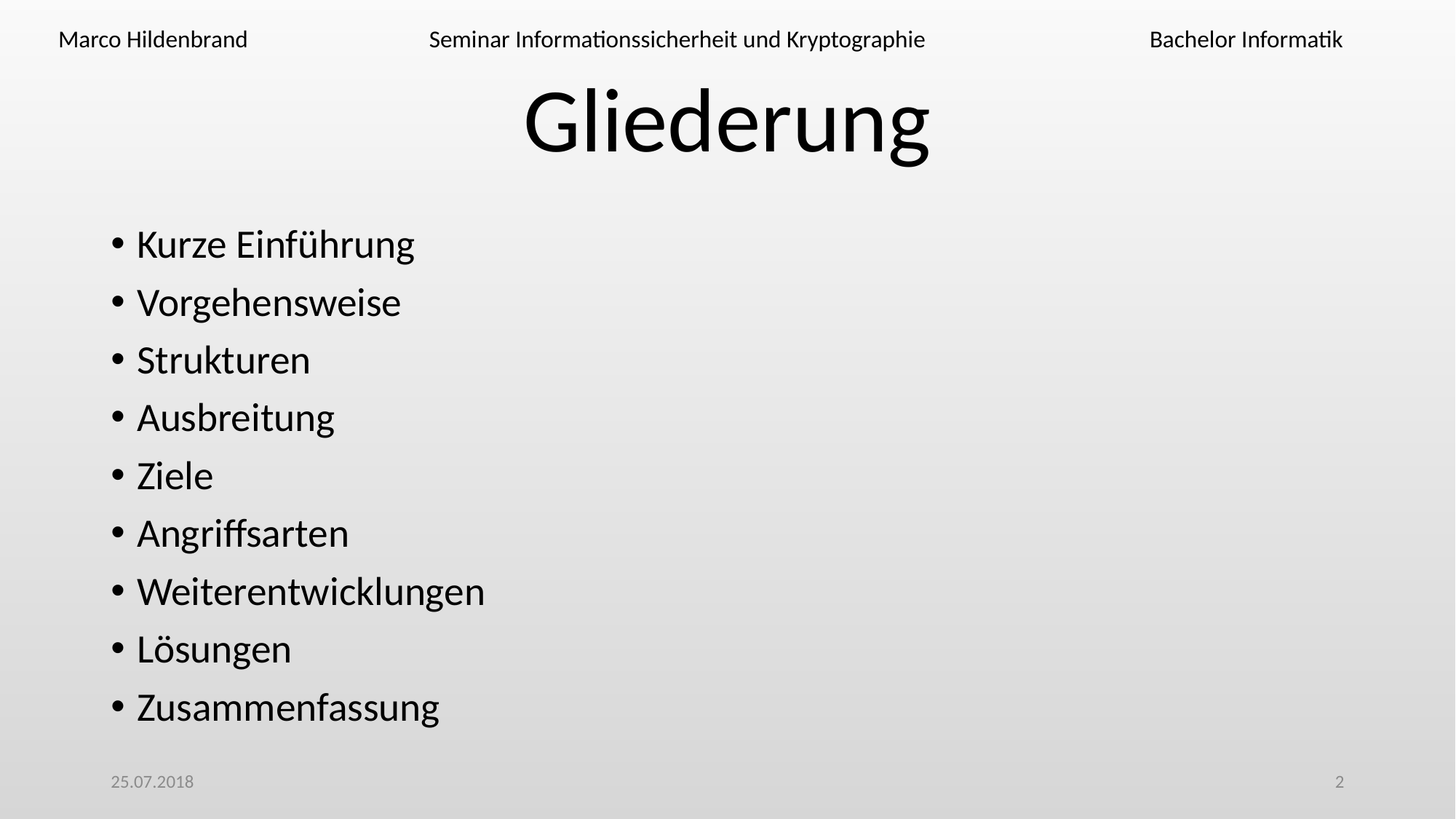

Marco Hildenbrand   	                            Seminar Informationssicherheit und Kryptographie   		Bachelor Informatik
# Gliederung
Kurze Einführung
Vorgehensweise
Strukturen
Ausbreitung
Ziele
Angriffsarten
Weiterentwicklungen
Lösungen
Zusammenfassung

25.07.2018
2